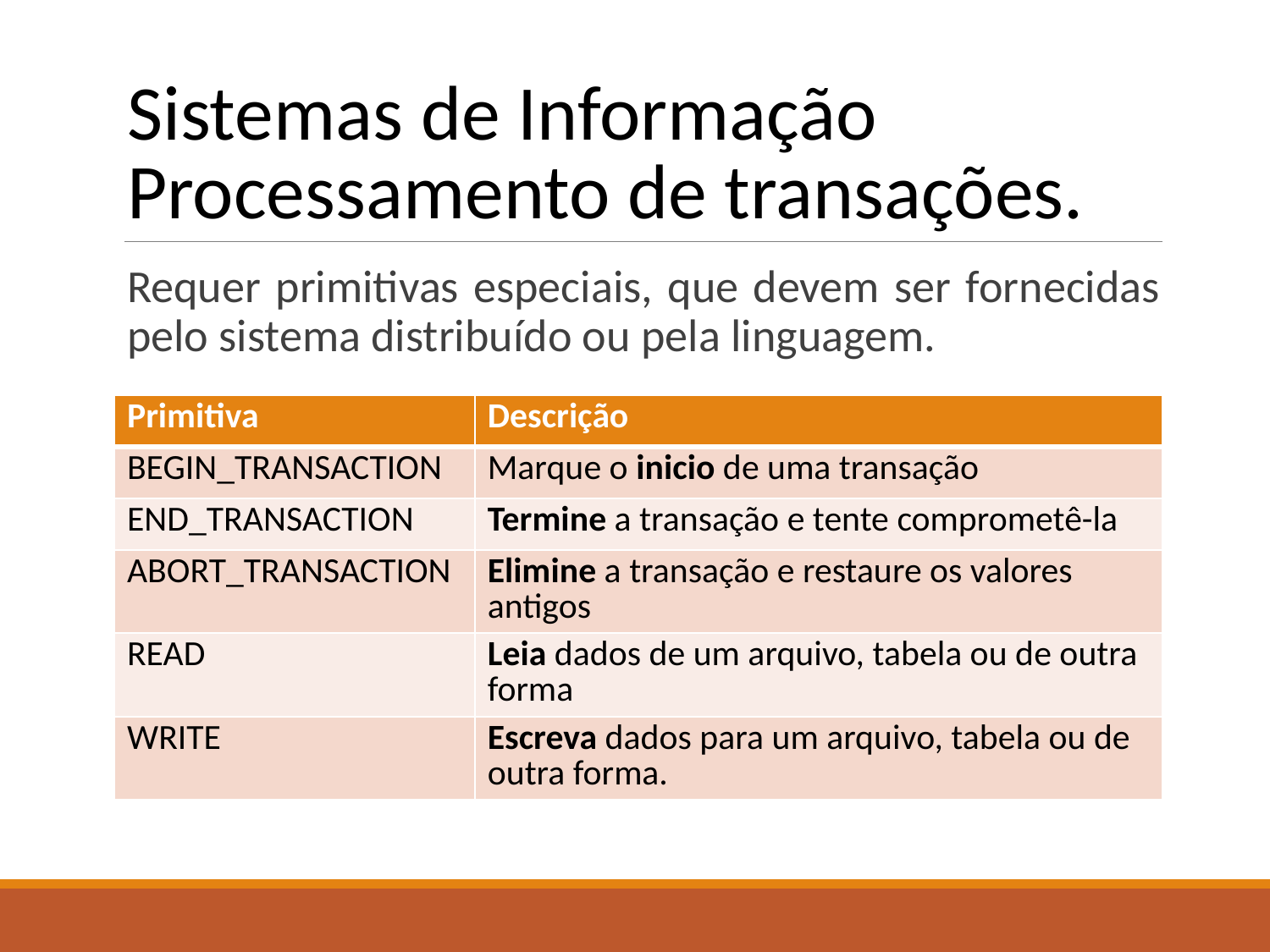

# Sistemas de Informação Processamento de transações.
Requer primitivas especiais, que devem ser fornecidas pelo sistema distribuído ou pela linguagem.

| Primitiva | Descrição |
| --- | --- |
| BEGIN\_TRANSACTION | Marque o inicio de uma transação |
| END\_TRANSACTION | Termine a transação e tente comprometê-la |
| ABORT\_TRANSACTION | Elimine a transação e restaure os valores antigos |
| READ | Leia dados de um arquivo, tabela ou de outra forma |
| WRITE | Escreva dados para um arquivo, tabela ou de outra forma. |